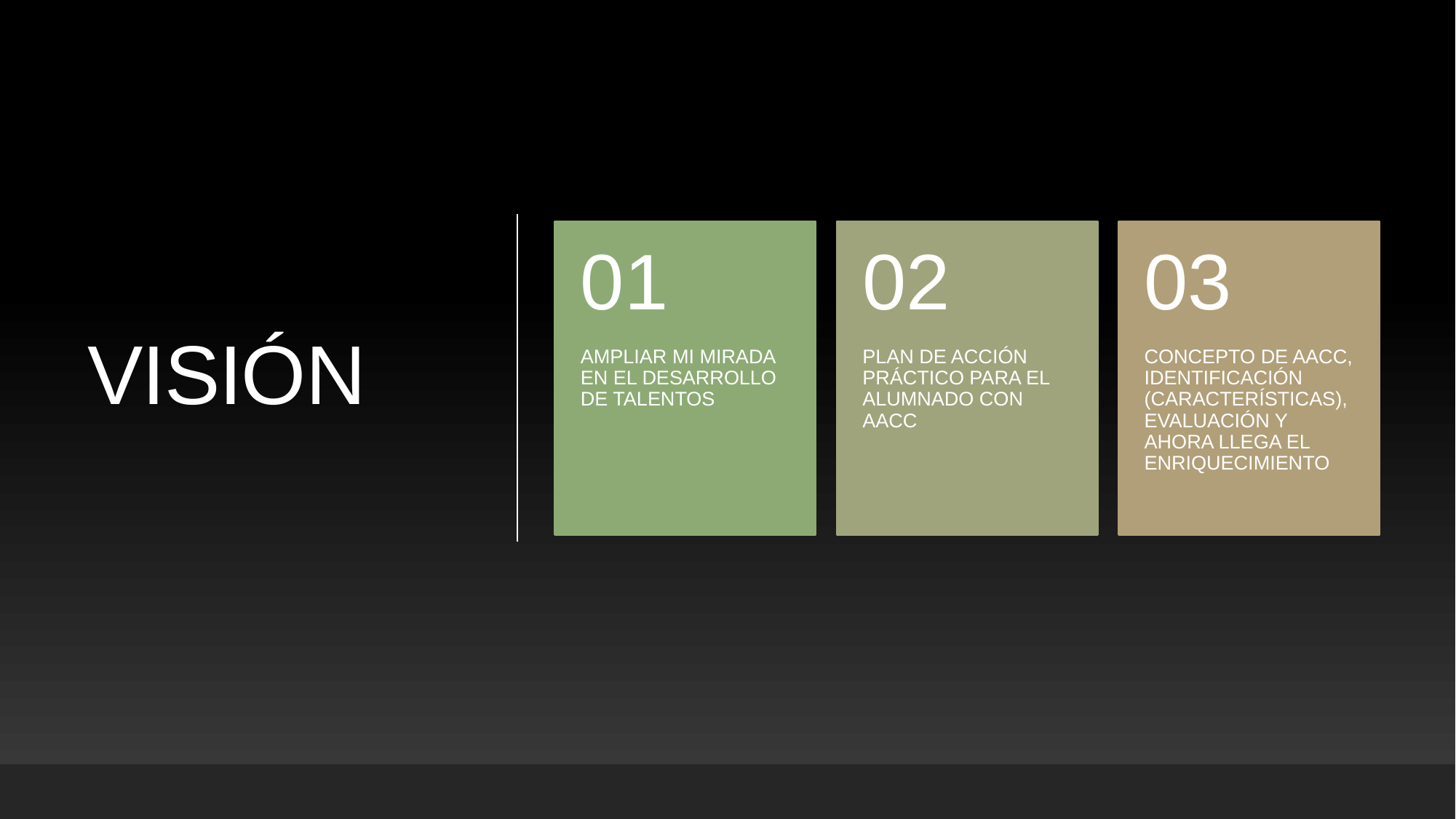

# VISIÓN
AMPLIAR MI MIRADA EN EL DESARROLLO DE TALENTOS
01
PLAN DE ACCIÓN PRÁCTICO PARA EL ALUMNADO CON AACC
02
CONCEPTO DE AACC, IDENTIFICACIÓN (CARACTERÍSTICAS), EVALUACIÓN Y AHORA LLEGA EL ENRIQUECIMIENTO
03